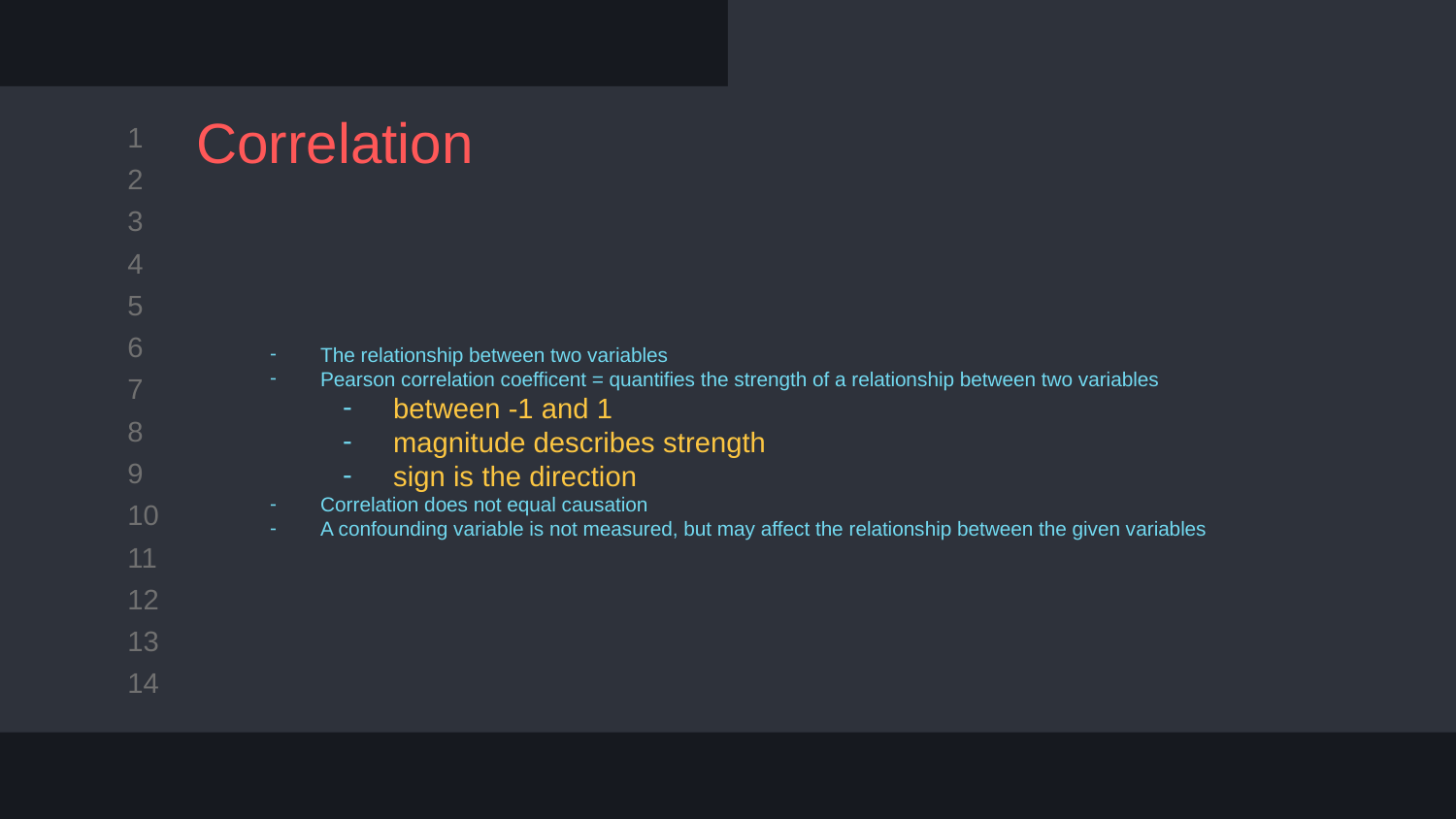

# Correlation
The relationship between two variables
Pearson correlation coefficent = quantifies the strength of a relationship between two variables
between -1 and 1
magnitude describes strength
sign is the direction
Correlation does not equal causation
A confounding variable is not measured, but may affect the relationship between the given variables